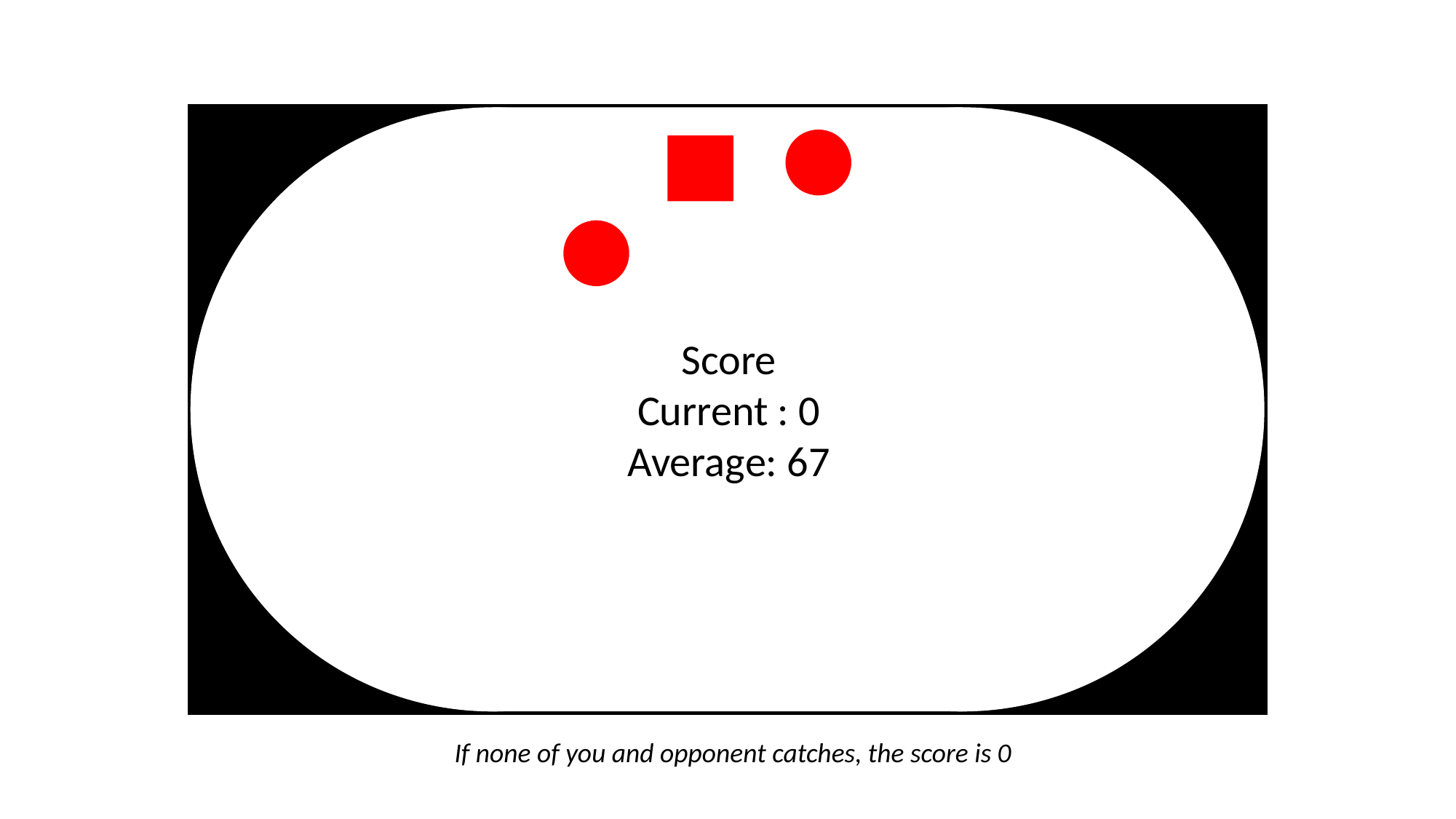

Score
Current : 0
Average: 67
If none of you and opponent catches, the score is 0